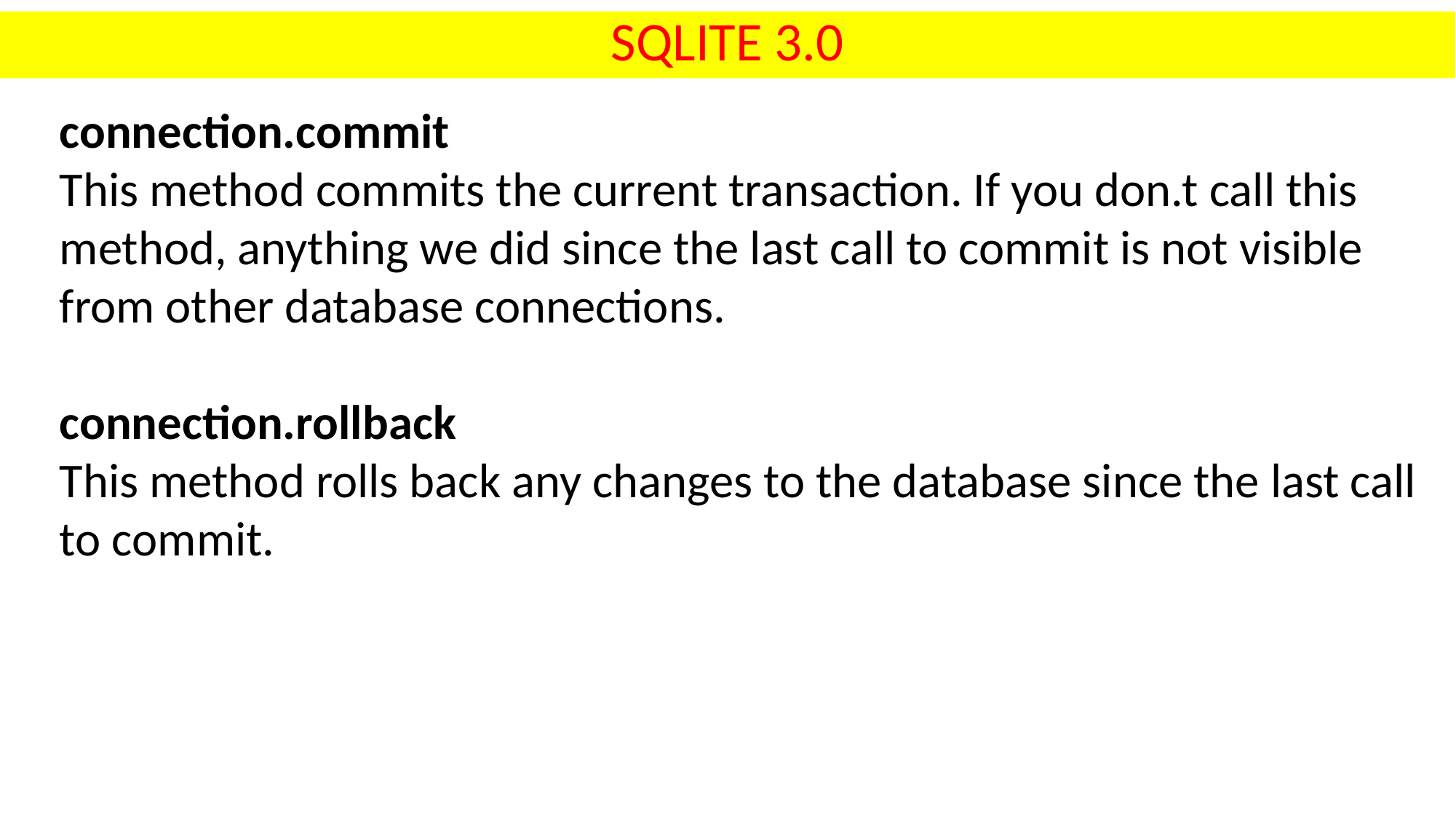

# SQLITE 3.0
connection.commit
This method commits the current transaction. If you don.t call this method, anything we did since the last call to commit is not visible from other database connections.

connection.rollback
This method rolls back any changes to the database since the last call to commit.